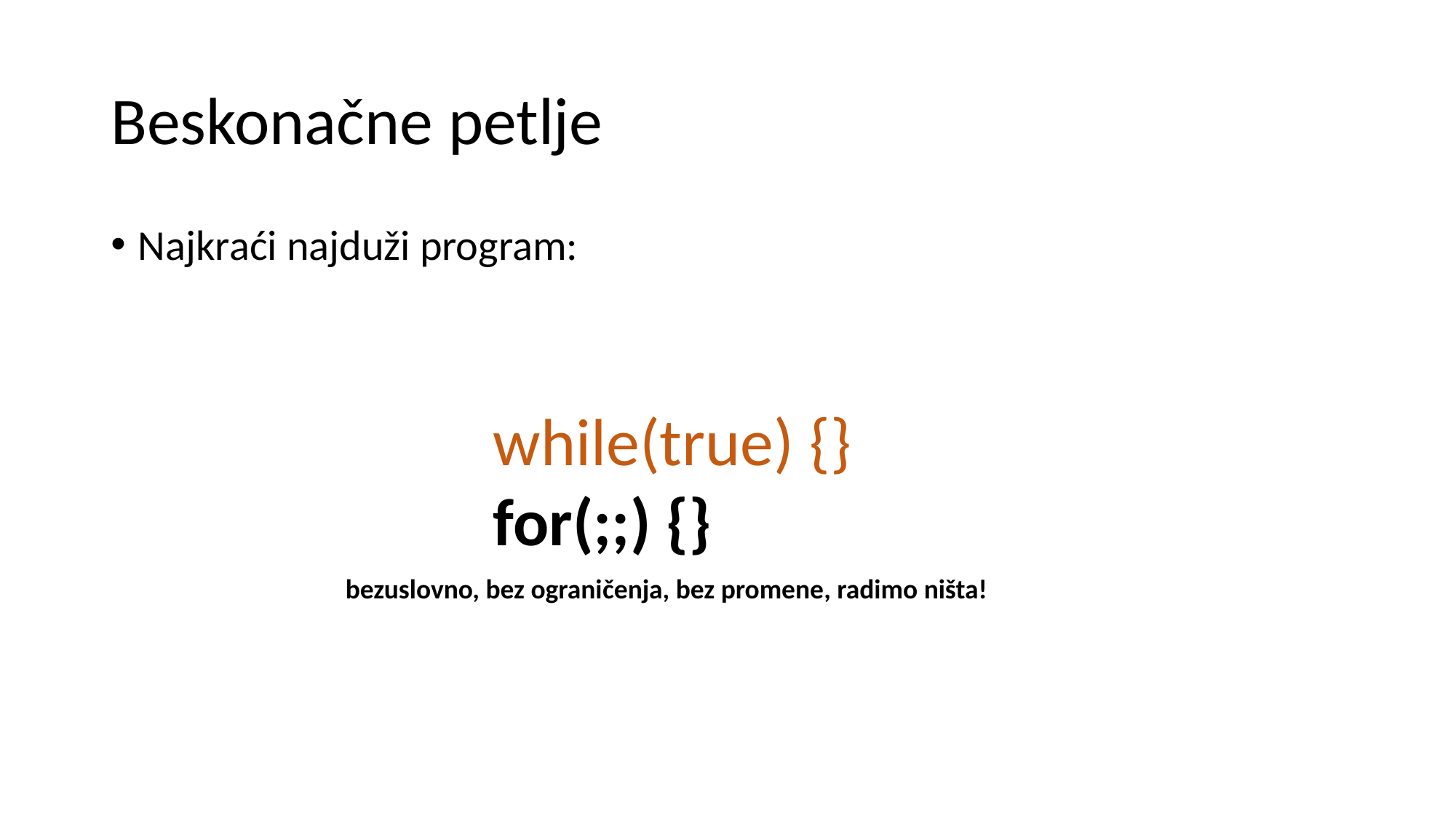

# Beskonačne petlje
Najkraći najduži program:
while(true) {}
for(;;) {}
bezuslovno, bez ograničenja, bez promene, radimo ništa!